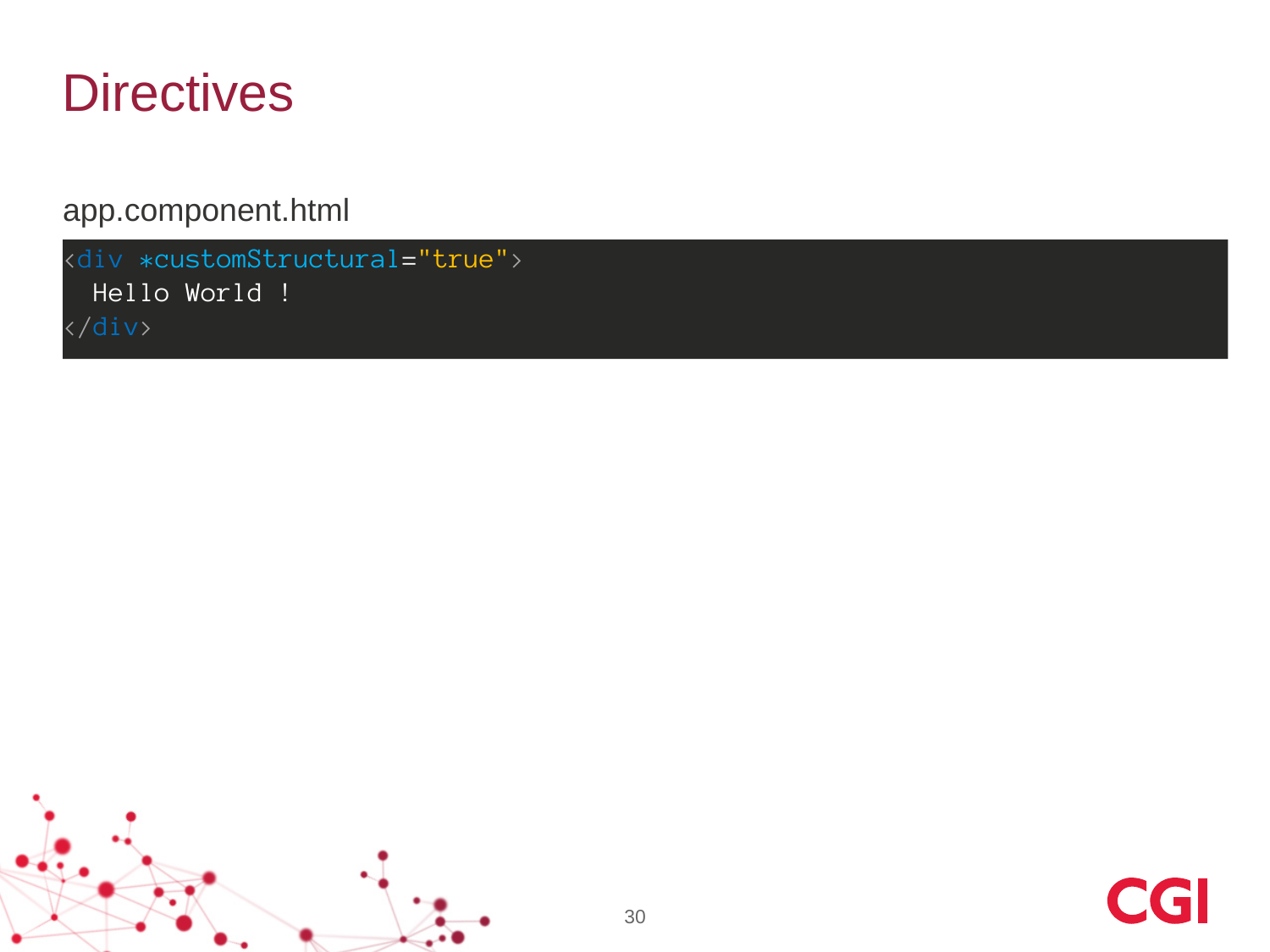

# Directives
app.component.html
<div *customStructural="true">
  Hello World !
</div>
30